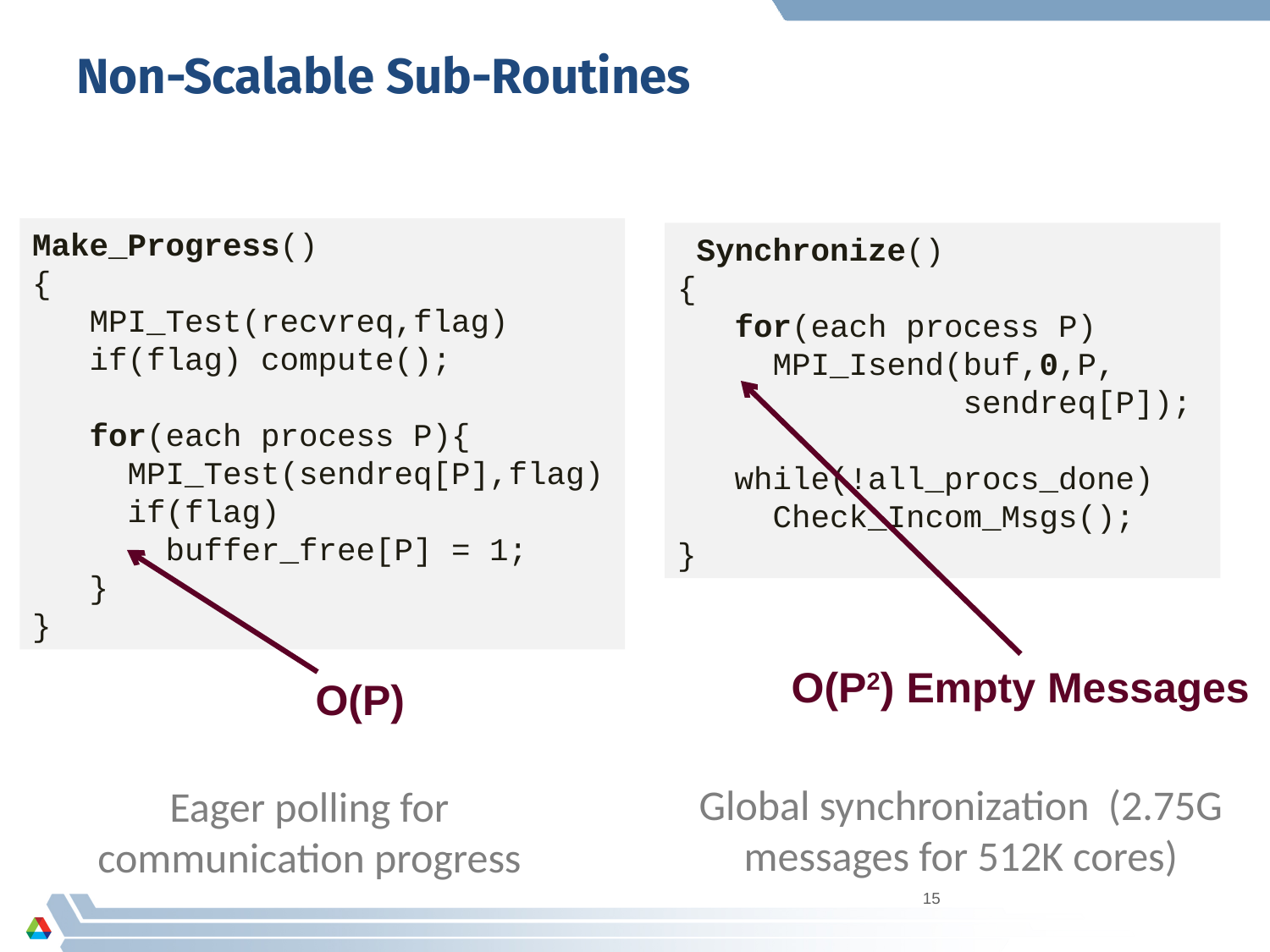

# Non-Scalable Sub-Routines
Make_Progress()
{
   MPI_Test(recvreq,flag)
   if(flag) compute();

   for(each process P){
     MPI_Test(sendreq[P],flag)
     if(flag)
       buffer_free[P] = 1;
   }
}
 Synchronize()
{
   for(each process P)
     MPI_Isend(buf,0,P,
               sendreq[P]);

   while(!all_procs_done)
     Check_Incom_Msgs();
}
O(P2) Empty Messages
O(P)
Global synchronization  (2.75G messages for 512K cores)
Eager polling for communication progress
15